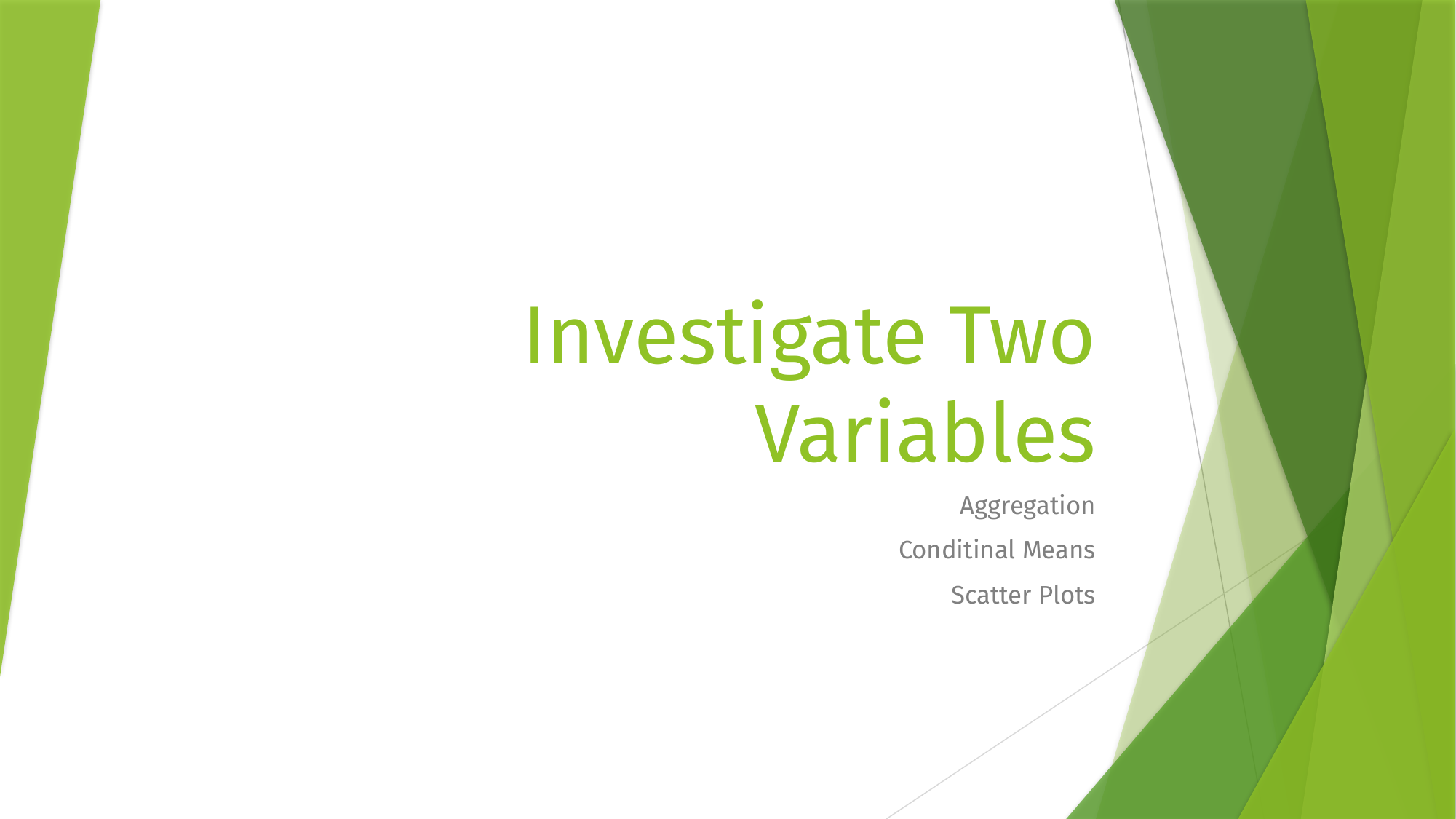

# Investigate Two Variables
Aggregation
Conditinal Means
Scatter Plots